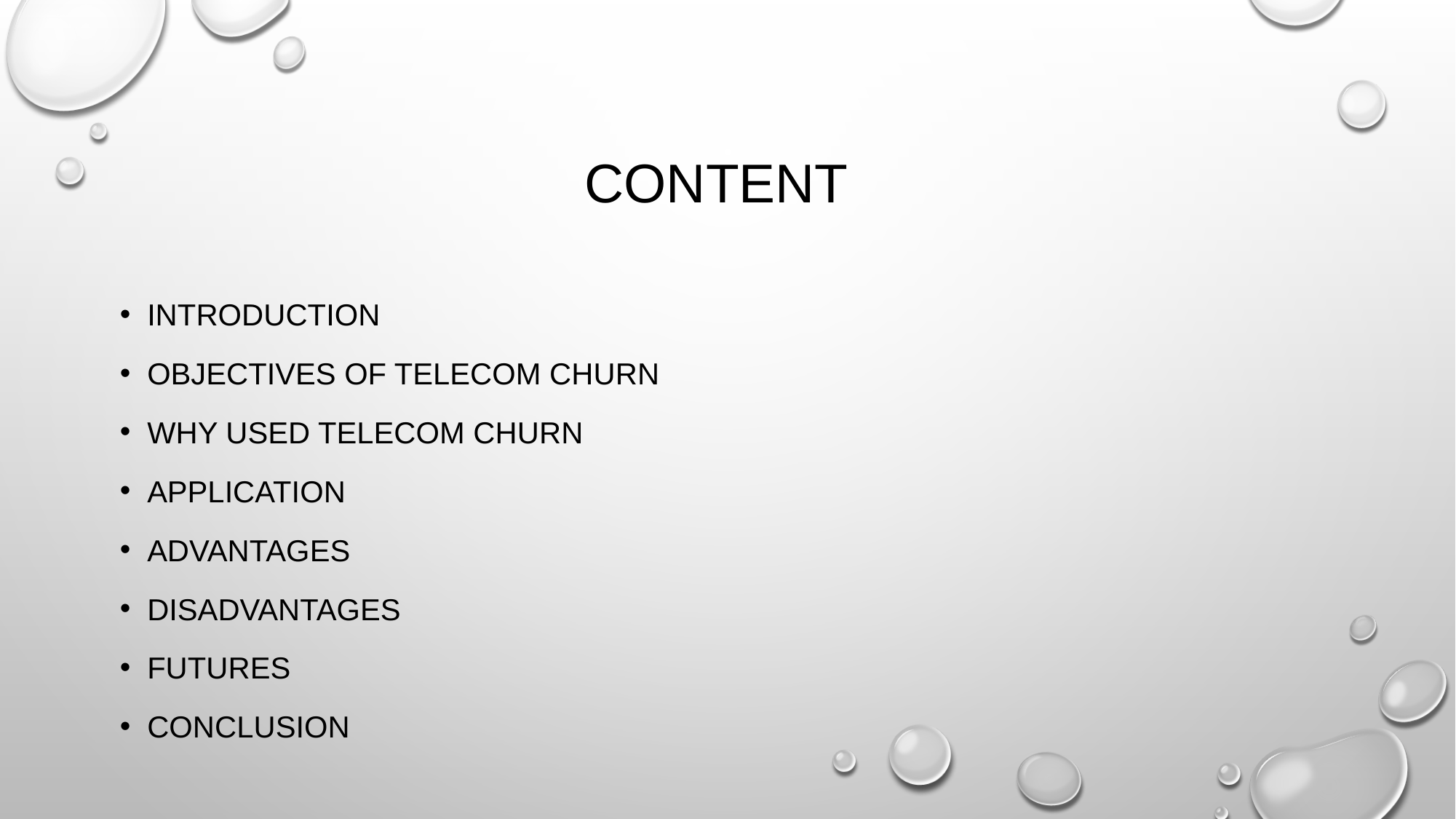

# Content
Introduction
objectives of Telecom churn
Why used telecom churn
Application
Advantages
Disadvantages
Futures
conclusion